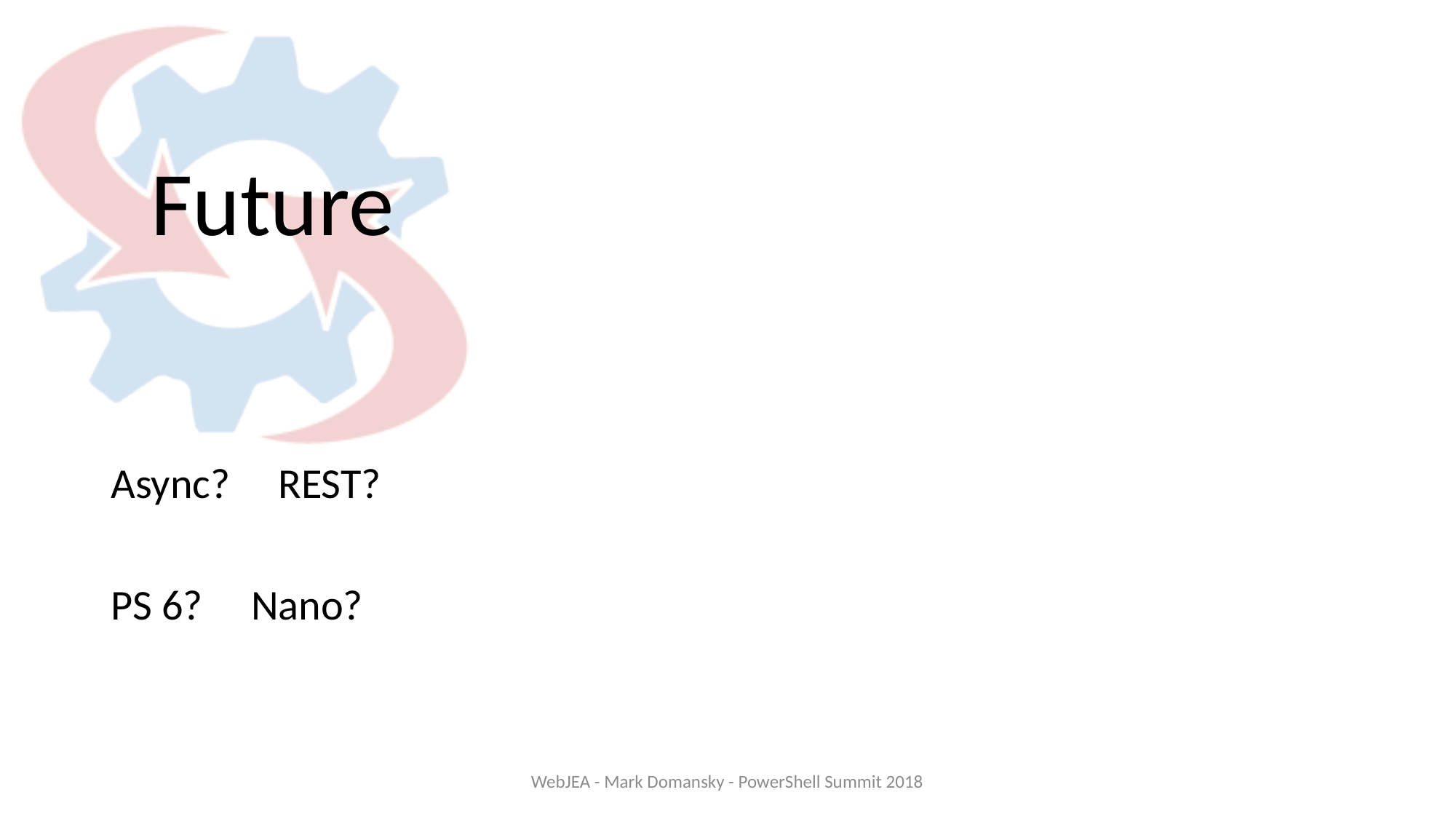

# Future

Async?     REST?

PS 6?     Nano?
WebJEA - Mark Domansky - PowerShell Summit 2018